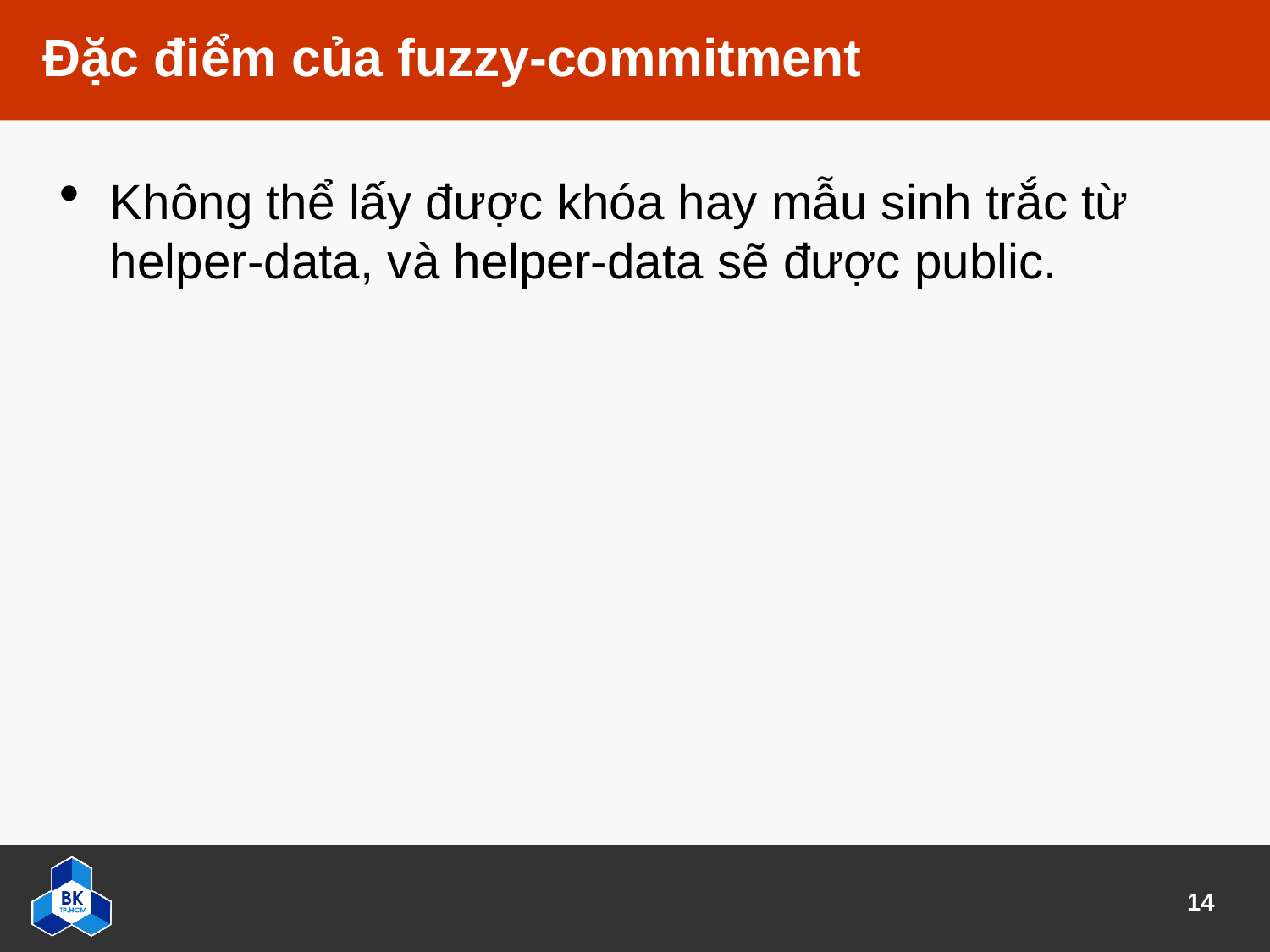

# Đặc điểm của fuzzy-commitment
Không thể lấy được khóa hay mẫu sinh trắc từ helper-data, và helper-data sẽ được public.
14